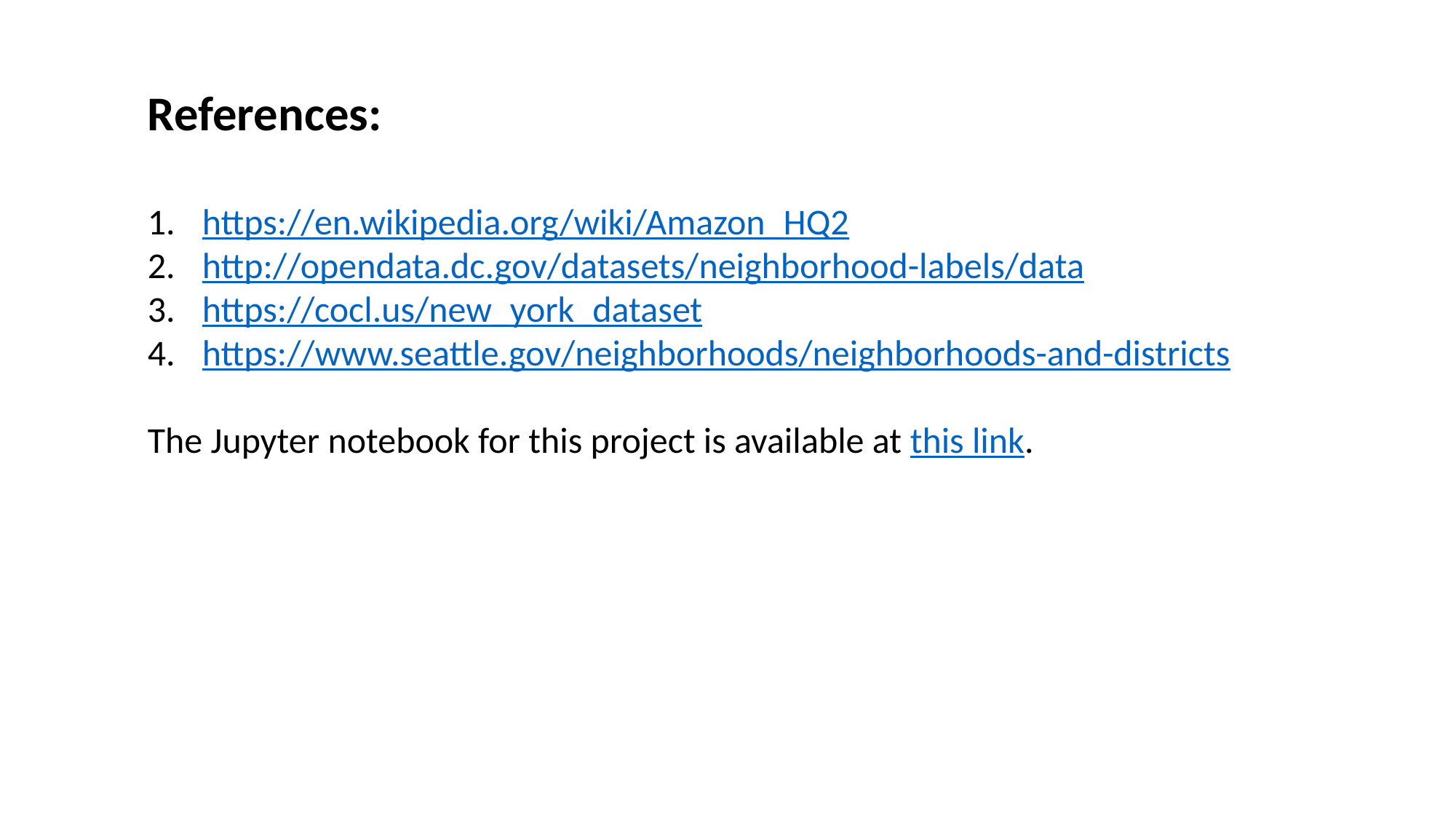

References:

https://en.wikipedia.org/wiki/Amazon_HQ2
http://opendata.dc.gov/datasets/neighborhood-labels/data
https://cocl.us/new_york_dataset
https://www.seattle.gov/neighborhoods/neighborhoods-and-districts

The Jupyter notebook for this project is available at this link.